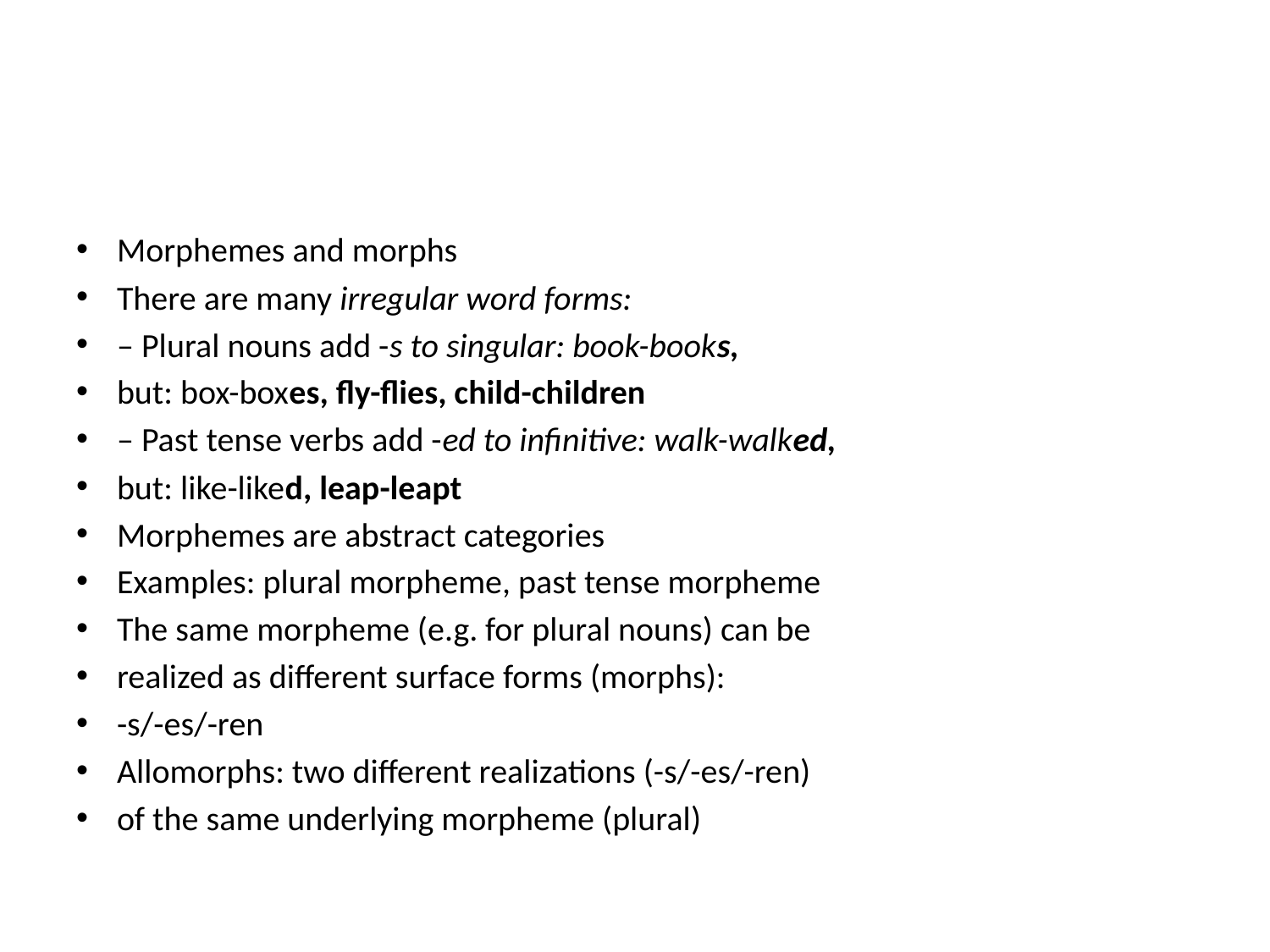

#
Morphemes and morphs
There are many irregular word forms:
– Plural nouns add -s to singular: book-books,
but: box-boxes, fly-flies, child-children
– Past tense verbs add -ed to infinitive: walk-walked,
but: like-liked, leap-leapt
Morphemes are abstract categories
Examples: plural morpheme, past tense morpheme
The same morpheme (e.g. for plural nouns) can be
realized as different surface forms (morphs):
-s/-es/-ren
Allomorphs: two different realizations (-s/-es/-ren)
of the same underlying morpheme (plural)